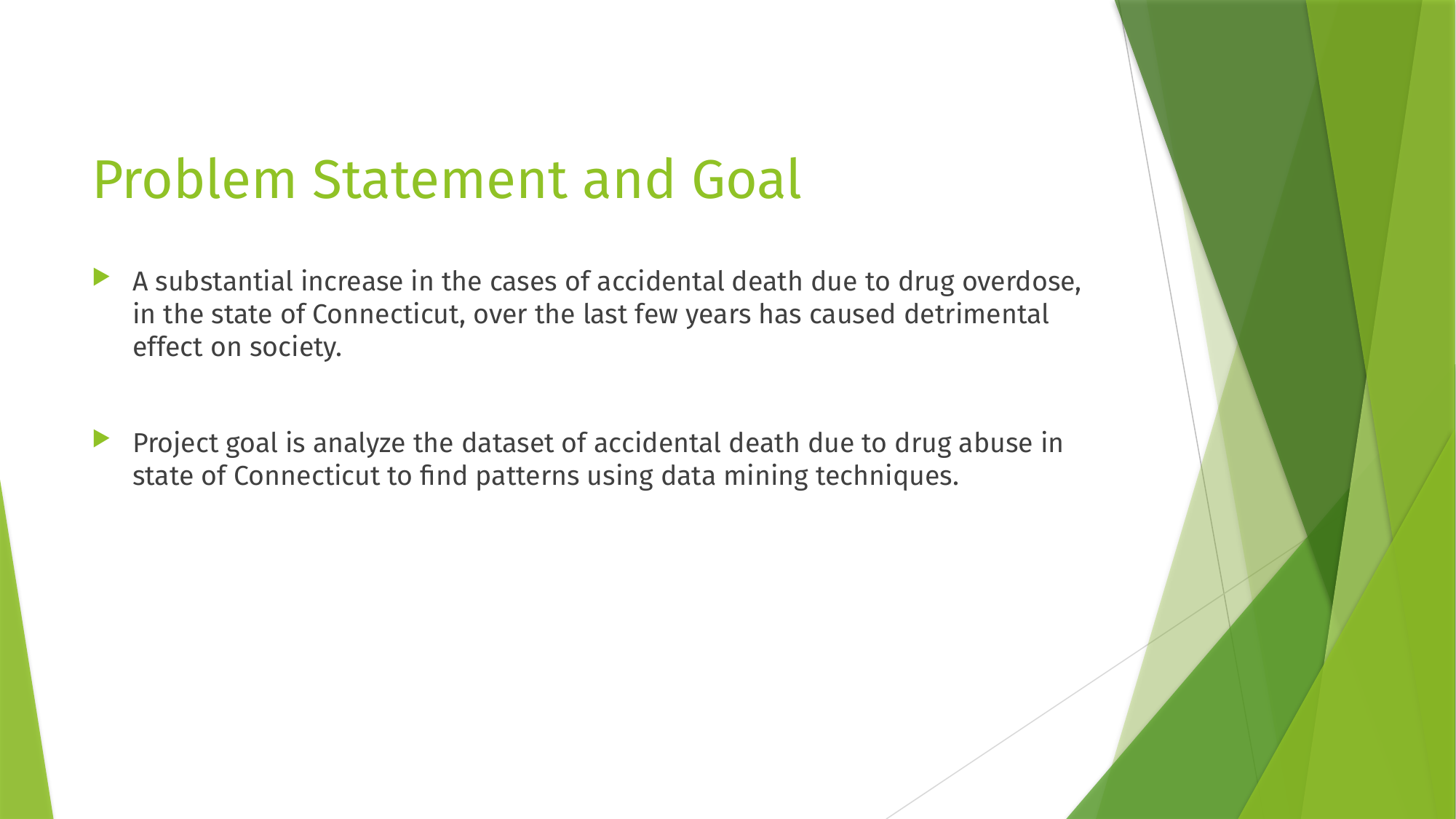

# Problem Statement and Goal
A substantial increase in the cases of accidental death due to drug overdose, in the state of Connecticut, over the last few years has caused detrimental effect on society.

Project goal is analyze the dataset of accidental death due to drug abuse in state of Connecticut to find patterns using data mining techniques.